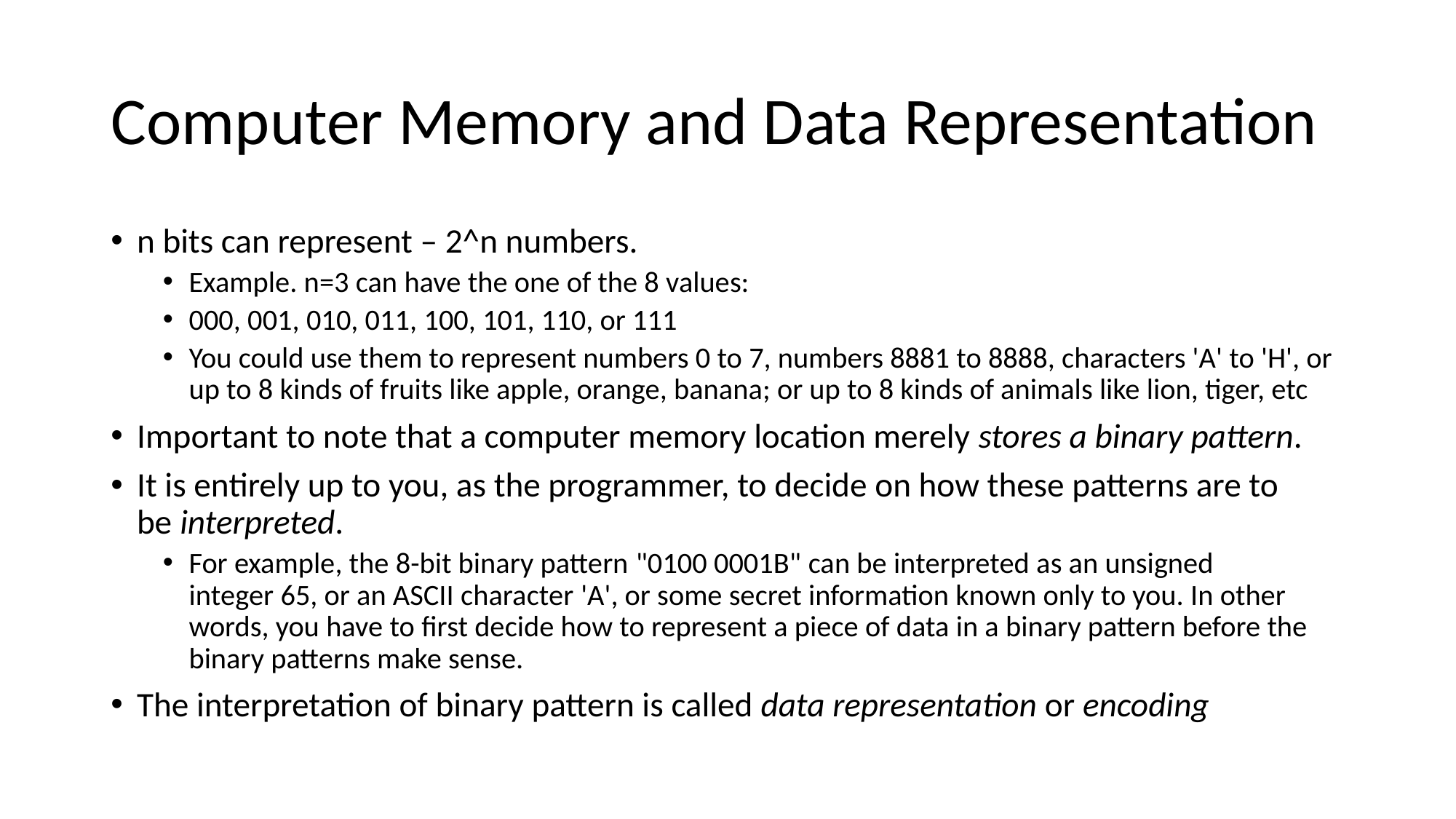

# Computer Memory and Data Representation
n bits can represent – 2^n numbers.
Example. n=3 can have the one of the 8 values:
000, 001, 010, 011, 100, 101, 110, or 111
You could use them to represent numbers 0 to 7, numbers 8881 to 8888, characters 'A' to 'H', or up to 8 kinds of fruits like apple, orange, banana; or up to 8 kinds of animals like lion, tiger, etc
Important to note that a computer memory location merely stores a binary pattern.
It is entirely up to you, as the programmer, to decide on how these patterns are to be interpreted.
For example, the 8-bit binary pattern "0100 0001B" can be interpreted as an unsigned integer 65, or an ASCII character 'A', or some secret information known only to you. In other words, you have to first decide how to represent a piece of data in a binary pattern before the binary patterns make sense.
The interpretation of binary pattern is called data representation or encoding